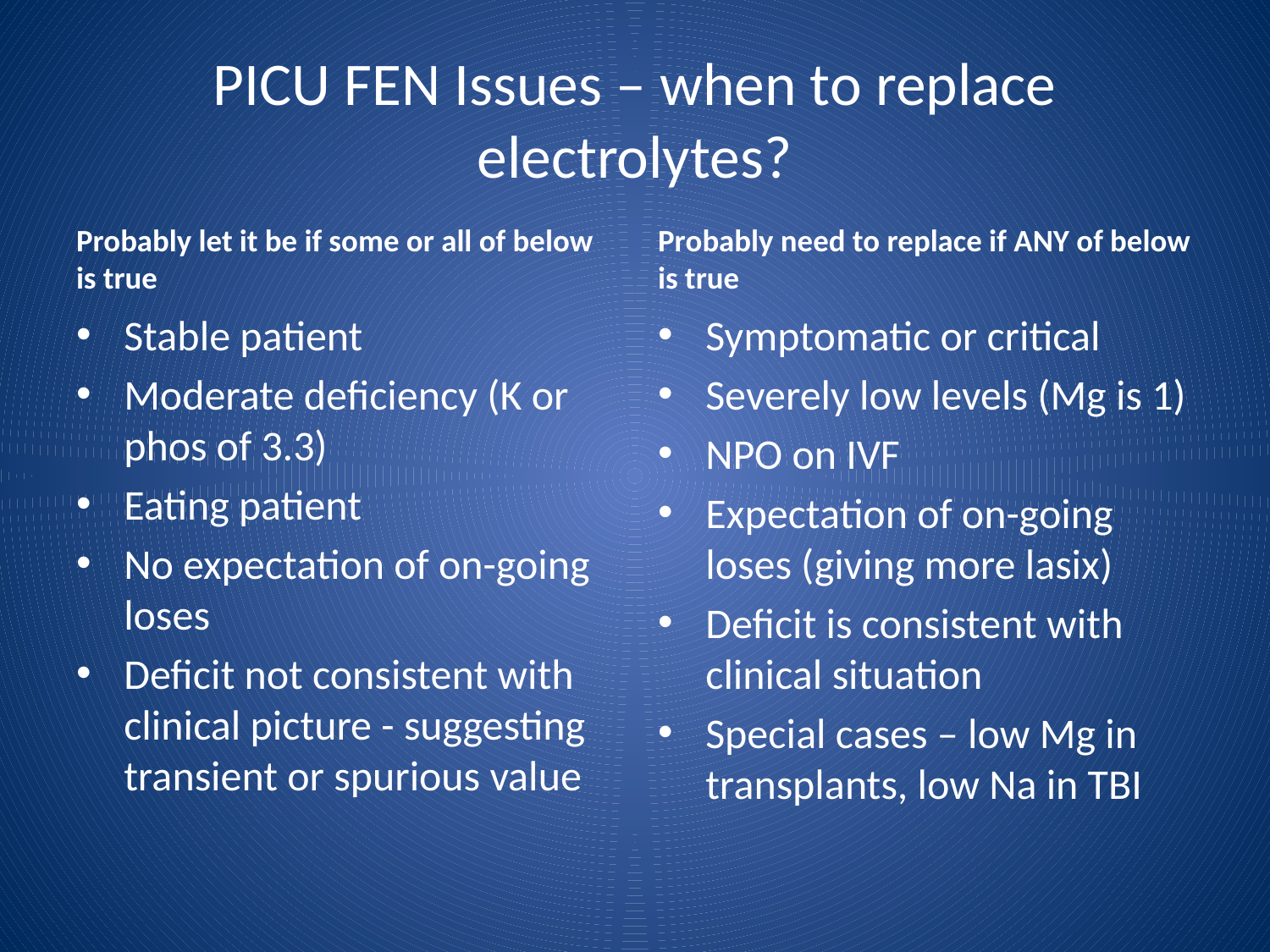

# PICU FEN Issues – when to replace electrolytes?
Probably let it be if some or all of below is true
Probably need to replace if ANY of below is true
Stable patient
Moderate deficiency (K or phos of 3.3)
Eating patient
No expectation of on-going loses
Deficit not consistent with clinical picture - suggesting transient or spurious value

Symptomatic or critical
Severely low levels (Mg is 1)
NPO on IVF
Expectation of on-going loses (giving more lasix)
Deficit is consistent with clinical situation
Special cases – low Mg in transplants, low Na in TBI